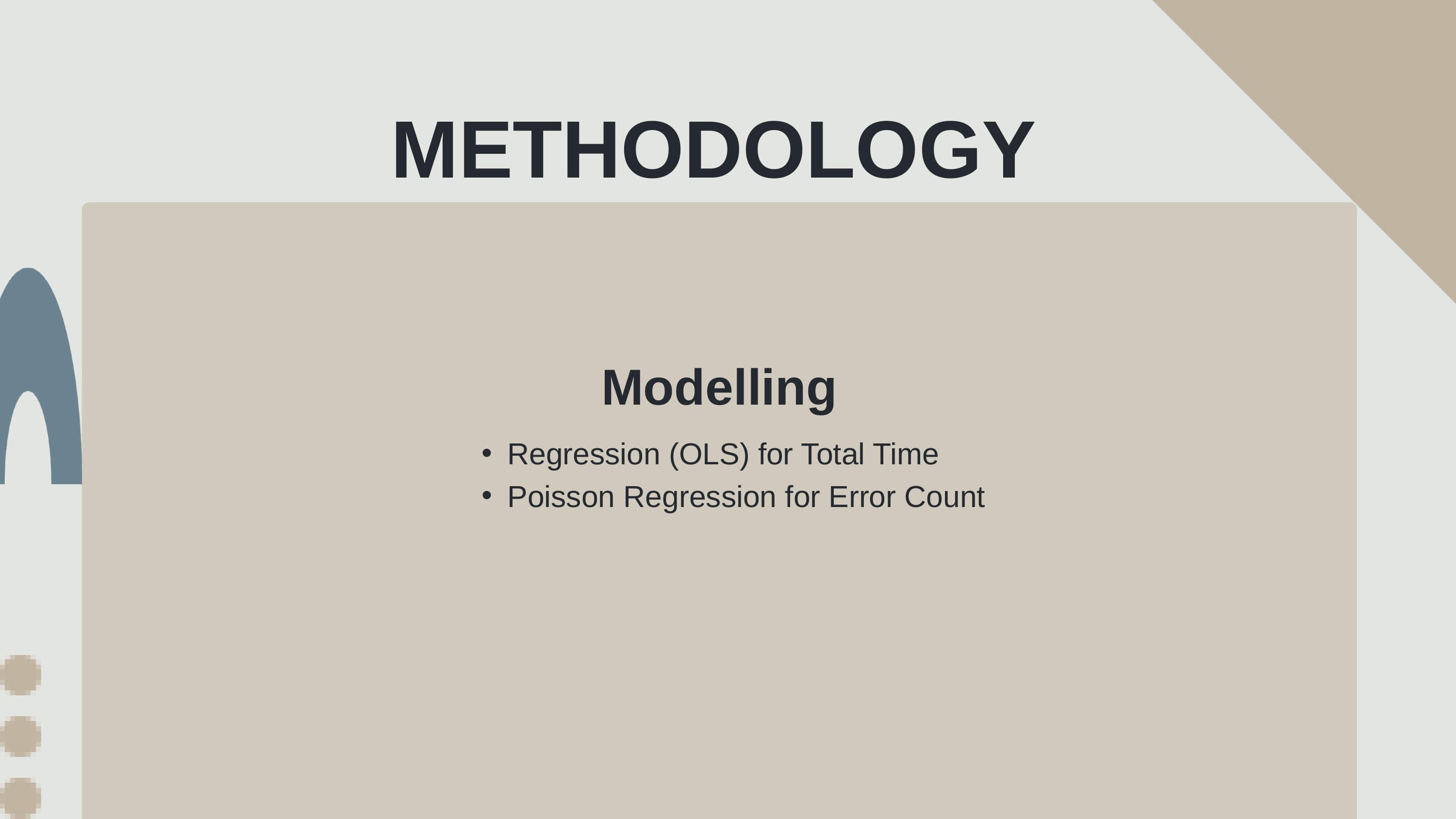

METHODOLOGY

Modelling
Regression (OLS) for Total Time
Poisson Regression for Error Count